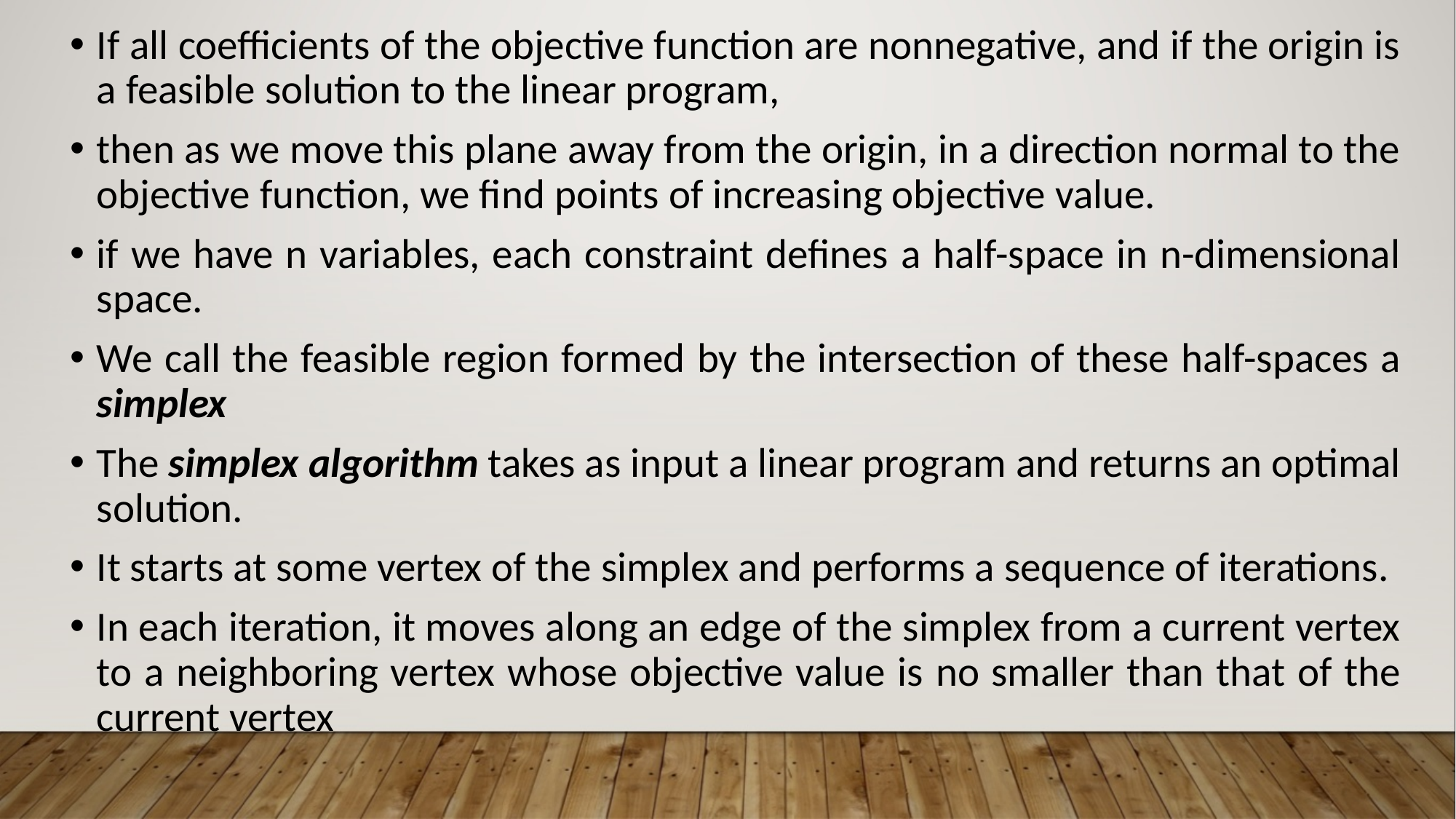

If all coefficients of the objective function are nonnegative, and if the origin is a feasible solution to the linear program,
then as we move this plane away from the origin, in a direction normal to the objective function, we find points of increasing objective value.
if we have n variables, each constraint defines a half-space in n-dimensional space.
We call the feasible region formed by the intersection of these half-spaces a simplex
The simplex algorithm takes as input a linear program and returns an optimal solution.
It starts at some vertex of the simplex and performs a sequence of iterations.
In each iteration, it moves along an edge of the simplex from a current vertex to a neighboring vertex whose objective value is no smaller than that of the current vertex